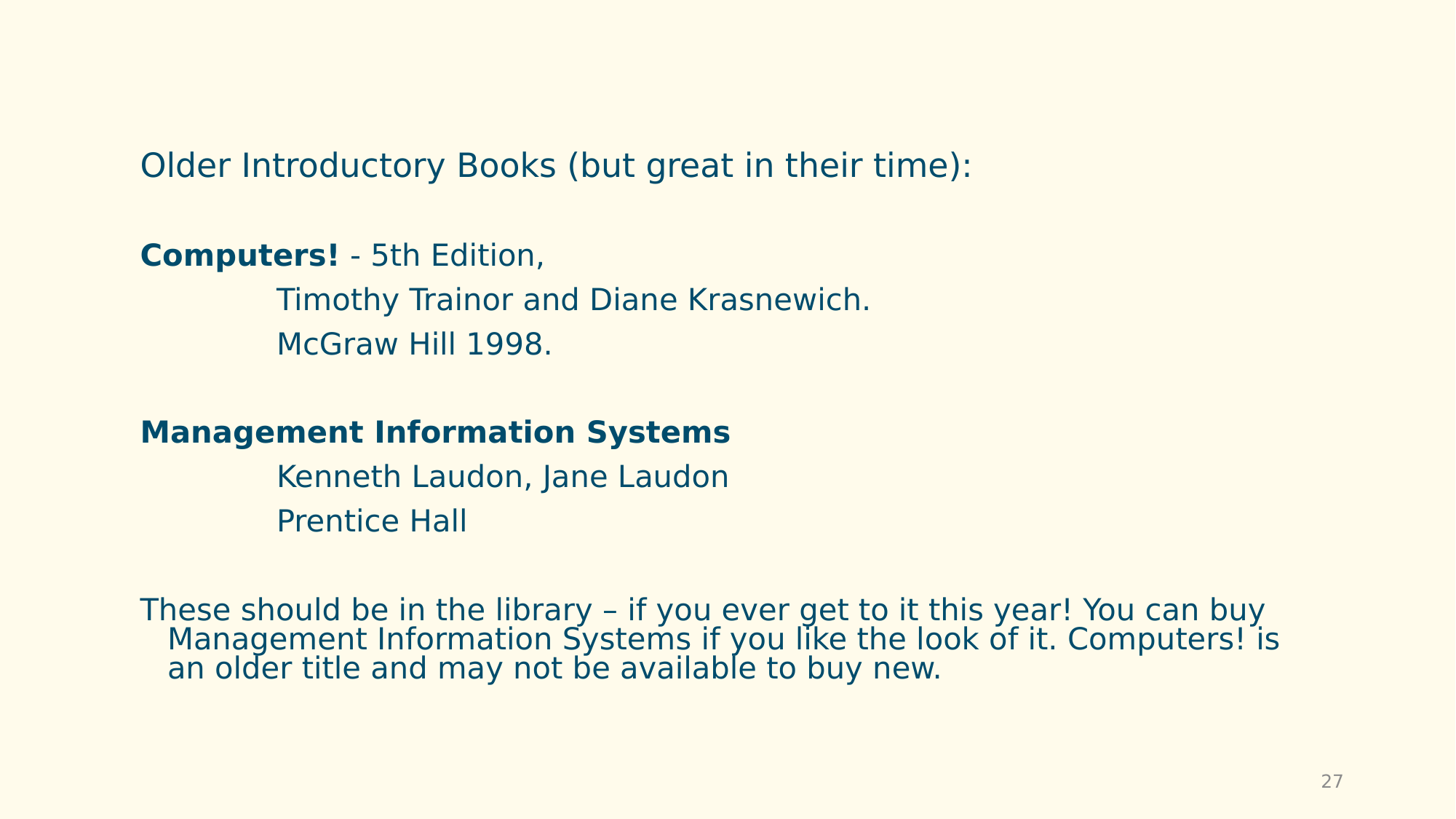

Older Introductory Books (but great in their time):

Computers! - 5th Edition,
		Timothy Trainor and Diane Krasnewich.
		McGraw Hill 1998.

Management Information Systems
		Kenneth Laudon, Jane Laudon
		Prentice Hall

These should be in the library – if you ever get to it this year! You can buy Management Information Systems if you like the look of it. Computers! is an older title and may not be available to buy new.
27